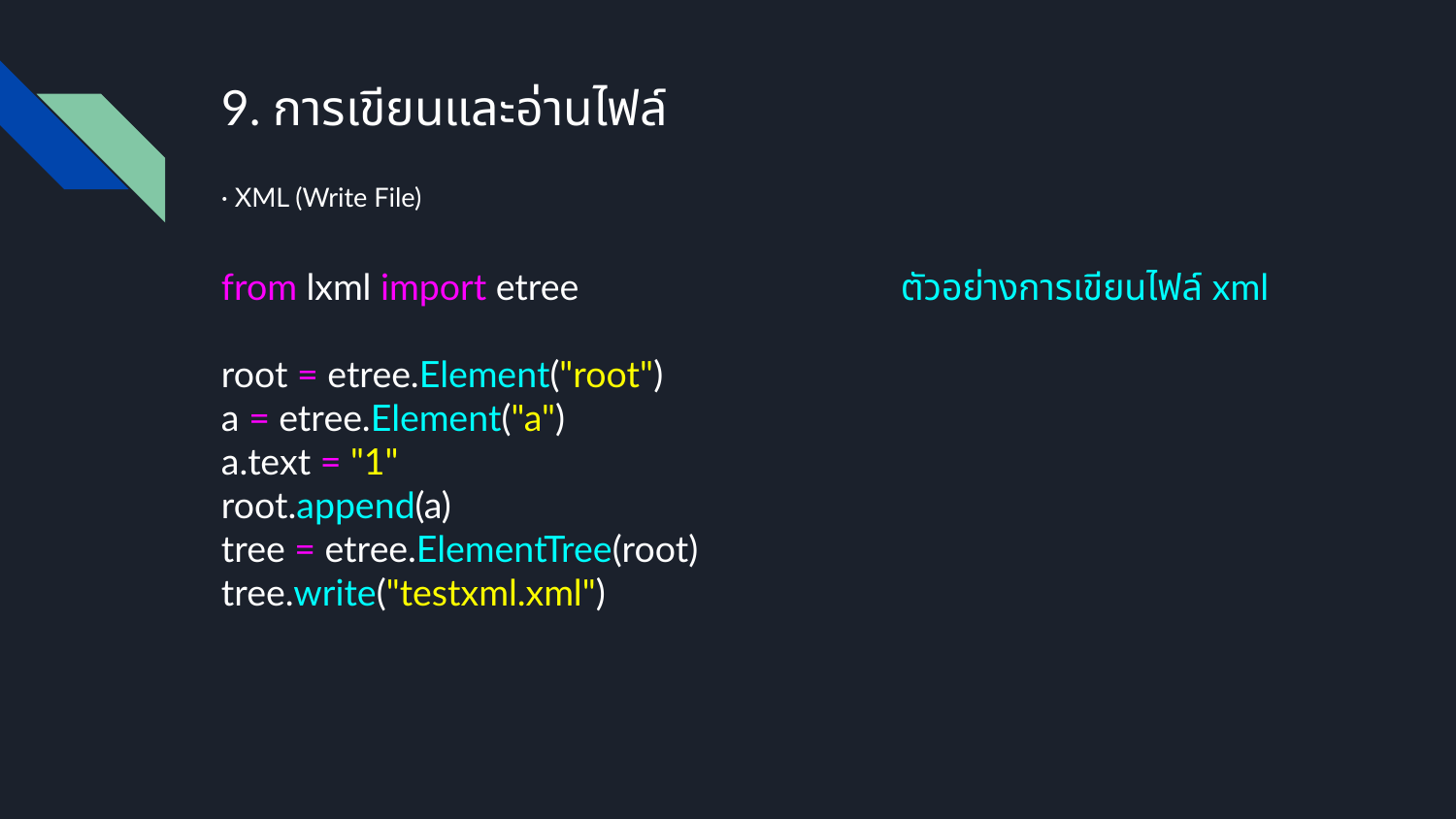

# 9. การเขียนและอ่านไฟล์
· XML (Write File)

from lxml import etree

root = etree.Element("root")
a = etree.Element("a")
a.text = "1"
root.append(a)
tree = etree.ElementTree(root)
tree.write("testxml.xml")
ตัวอย่างการเขียนไฟล์ xml